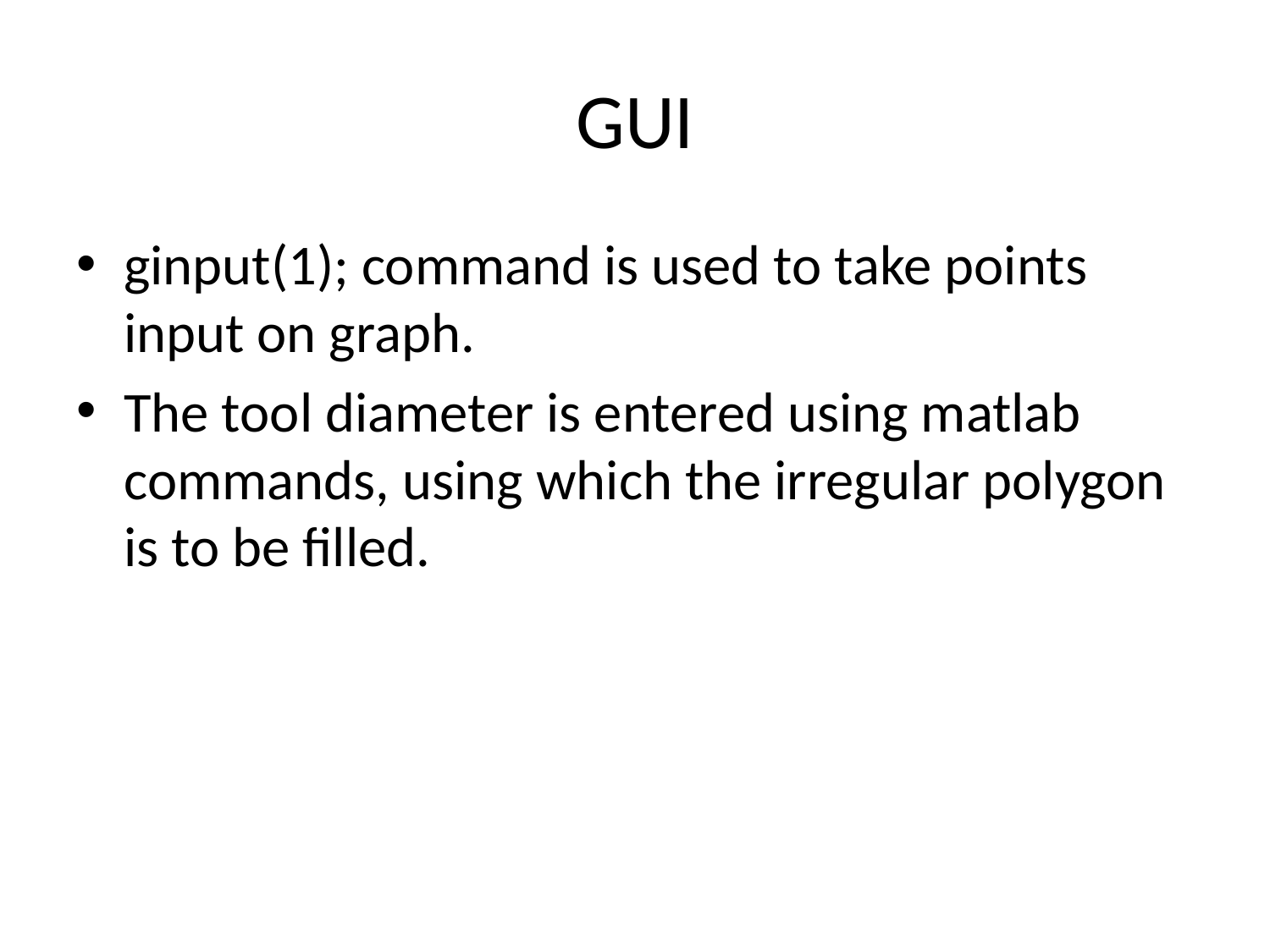

# GUI
ginput(1); command is used to take points input on graph.
The tool diameter is entered using matlab commands, using which the irregular polygon is to be filled.